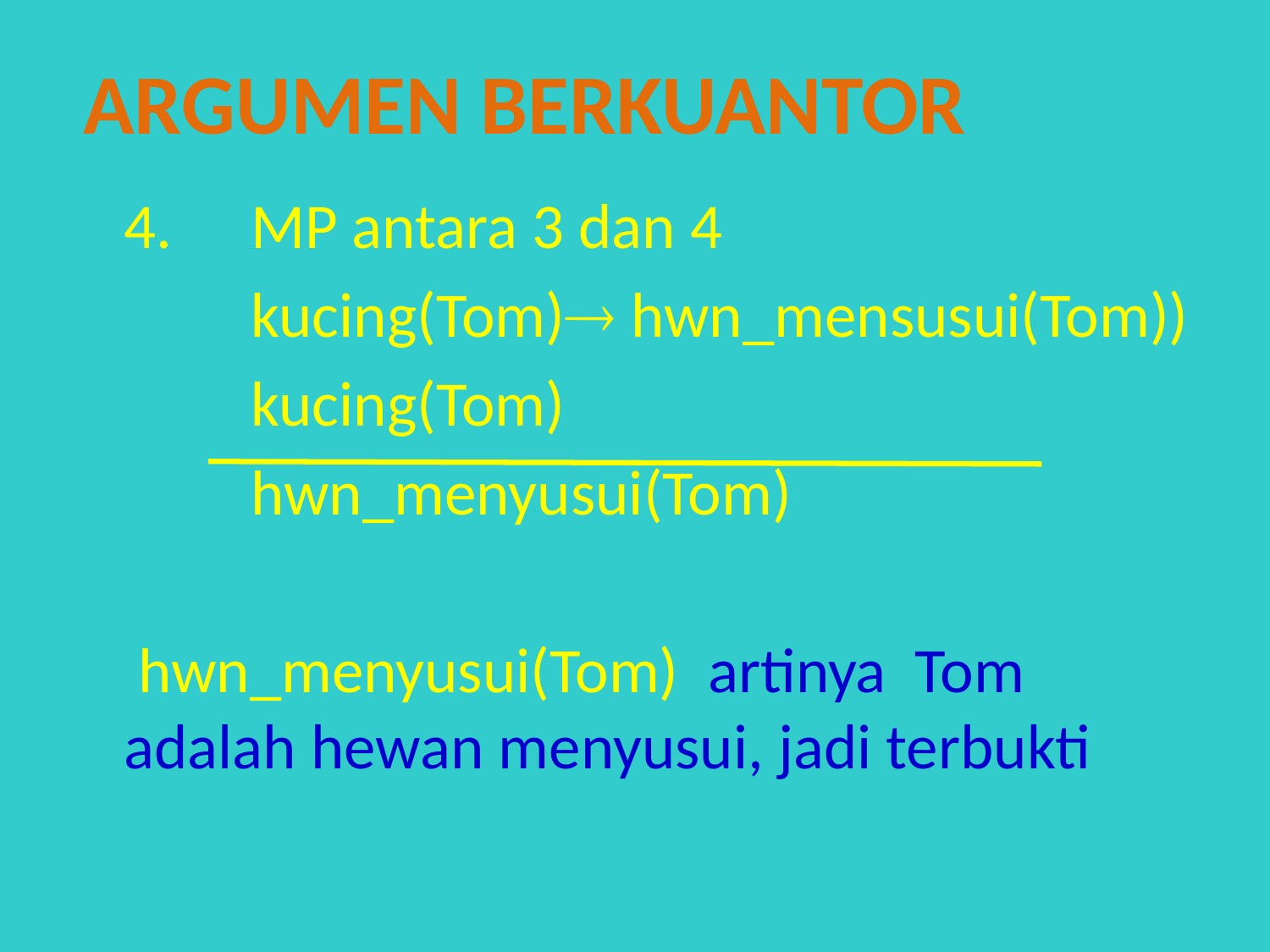

argumen berkuantor
	4. 	MP antara 3 dan 4
		kucing(Tom)→ hwn_mensusui(Tom))
		kucing(Tom)
		hwn_menyusui(Tom)

	 hwn_menyusui(Tom)  artinya  Tom adalah hewan menyusui, jadi terbukti